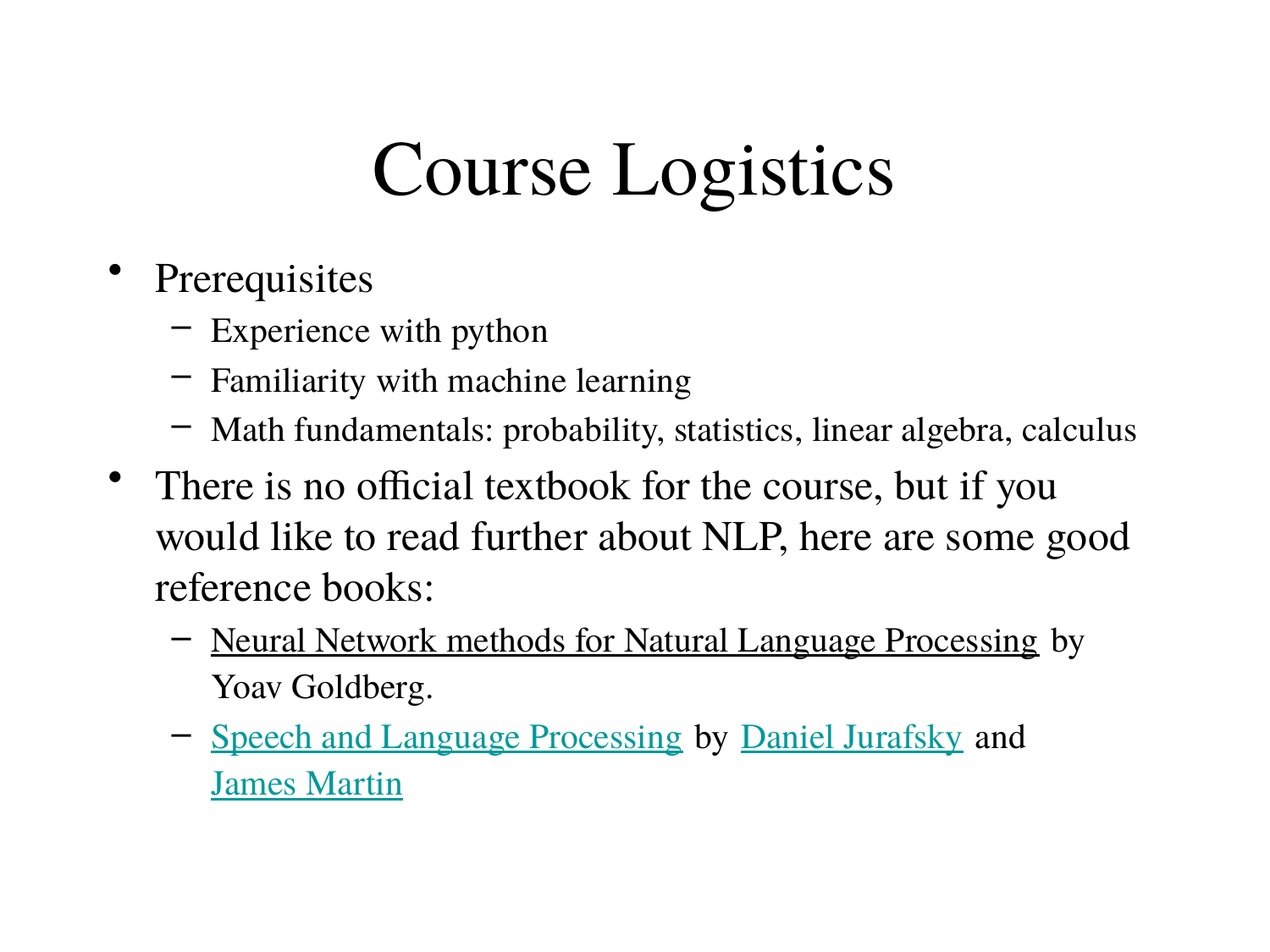

# Course Logistics
Prerequisites
Experience with python
Familiarity with machine learning
Math fundamentals: probability, statistics, linear algebra, calculus
There is no official textbook for the course, but if you would like to read further about NLP, here are some good reference books:
Neural Network methods for Natural Language Processing by Yoav Goldberg.
Speech and Language Processing by Daniel Jurafsky and James Martin